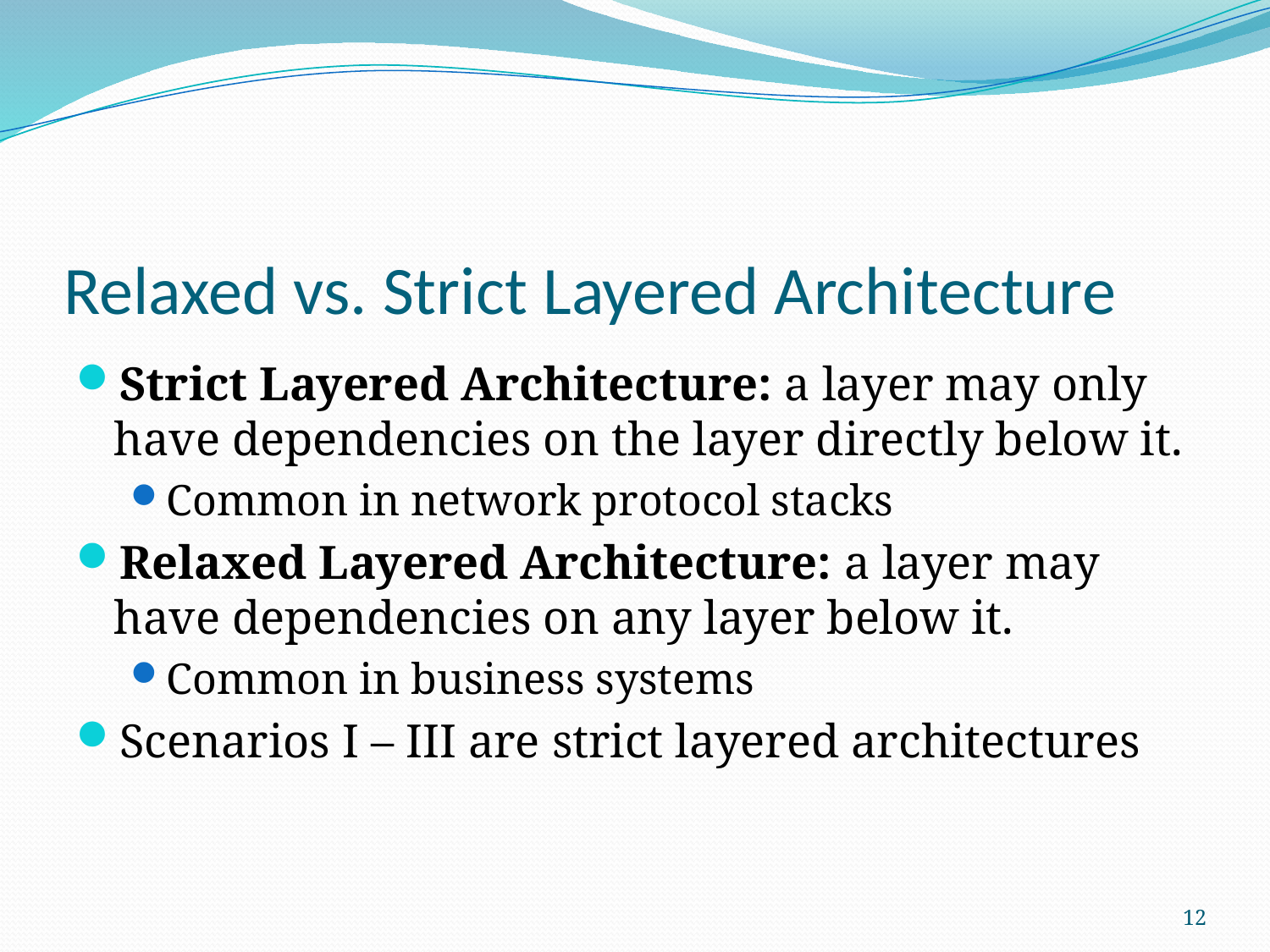

# Relaxed vs. Strict Layered Architecture
Strict Layered Architecture: a layer may only have dependencies on the layer directly below it.
Common in network protocol stacks
Relaxed Layered Architecture: a layer may have dependencies on any layer below it.
Common in business systems
Scenarios I – III are strict layered architectures
12